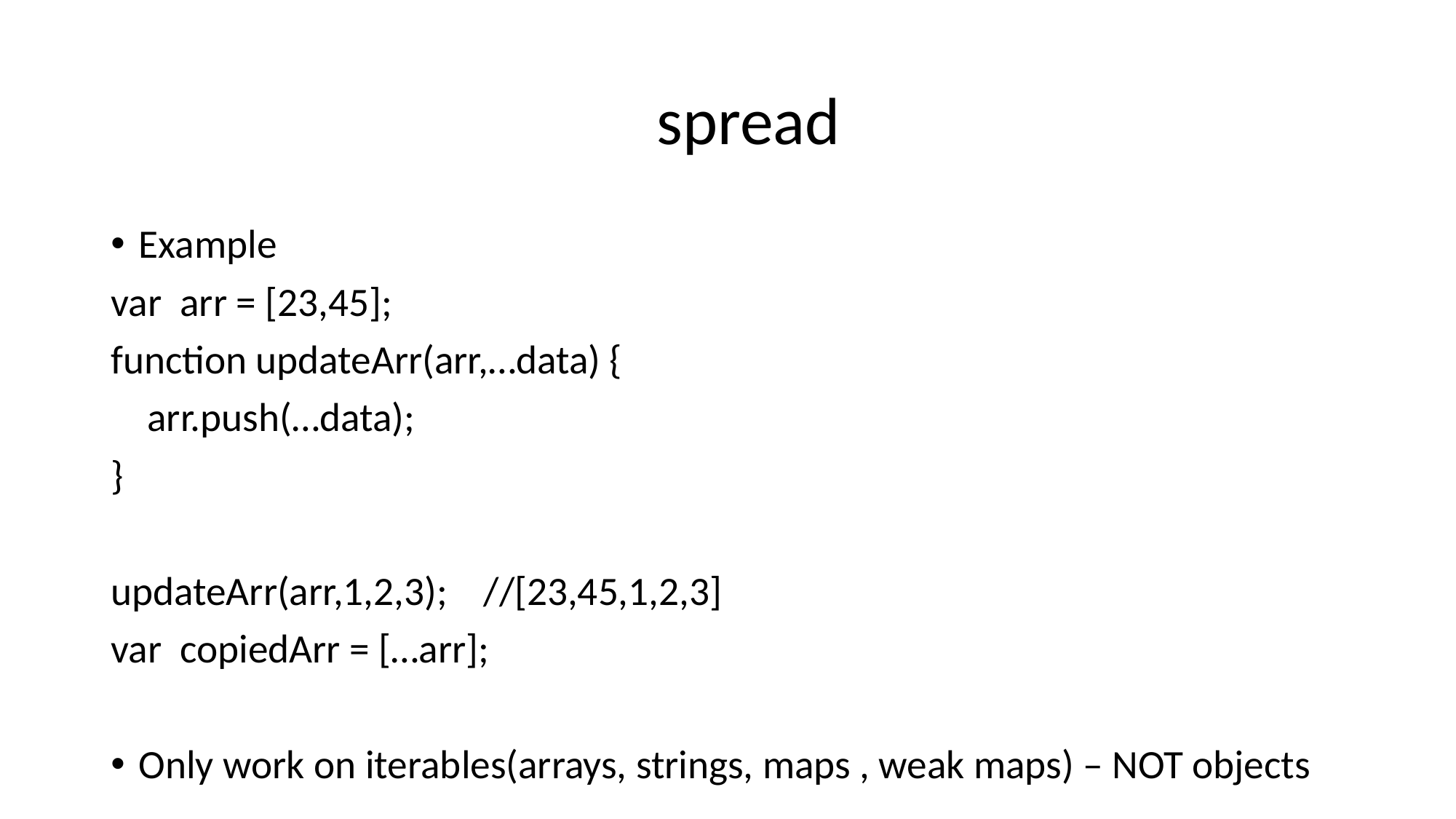

# spread
Example
var  arr = [23,45];
function updateArr(arr,…data) {
    arr.push(…data);
}

updateArr(arr,1,2,3);    //[23,45,1,2,3]
var  copiedArr = […arr];

Only work on iterables(arrays, strings, maps , weak maps) – NOT objects